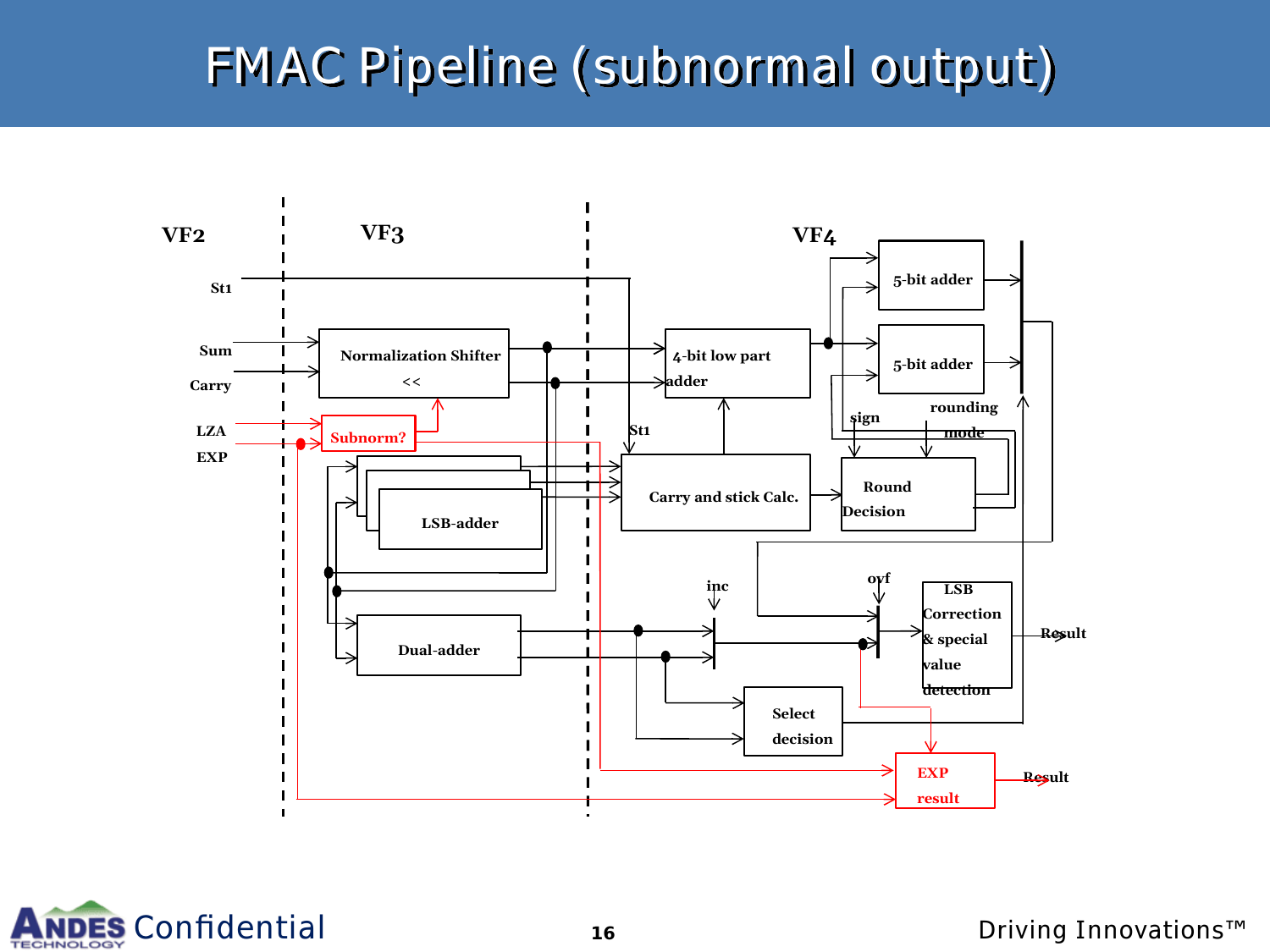

# FMAC Pipeline (subnormal output)

VF3
VF4
VF2
5-bit adder
St1
5-bit adder
Sum
4-bit low part adder
Normalization Shifter
                 <<

Carry

sign
rounding mode
St1
LZA
Subnorm?
EXP

Carry and stick Calc.
LSB-adder
Round Decision
LSB-adder
LSB-adder
ovf
inc

LSB Correction & special value detection

Result
Dual-adder

Select
decision
EXP result
Result